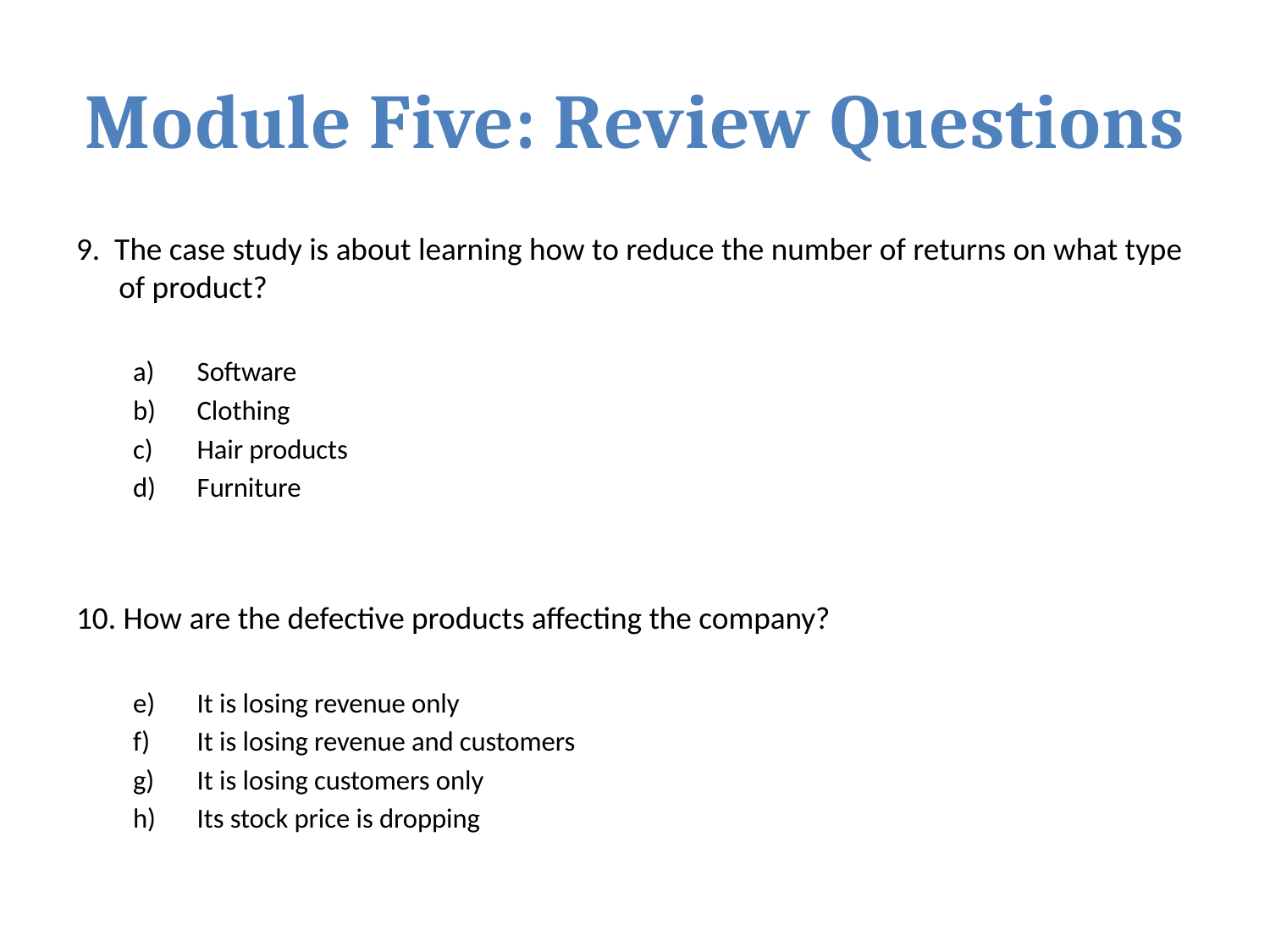

# Module Five: Review Questions
9.  The case study is about learning how to reduce the number of returns on what type of product?

Software
Clothing
Hair products
Furniture

10. How are the defective products affecting the company?

It is losing revenue only
It is losing revenue and customers
It is losing customers only
Its stock price is dropping